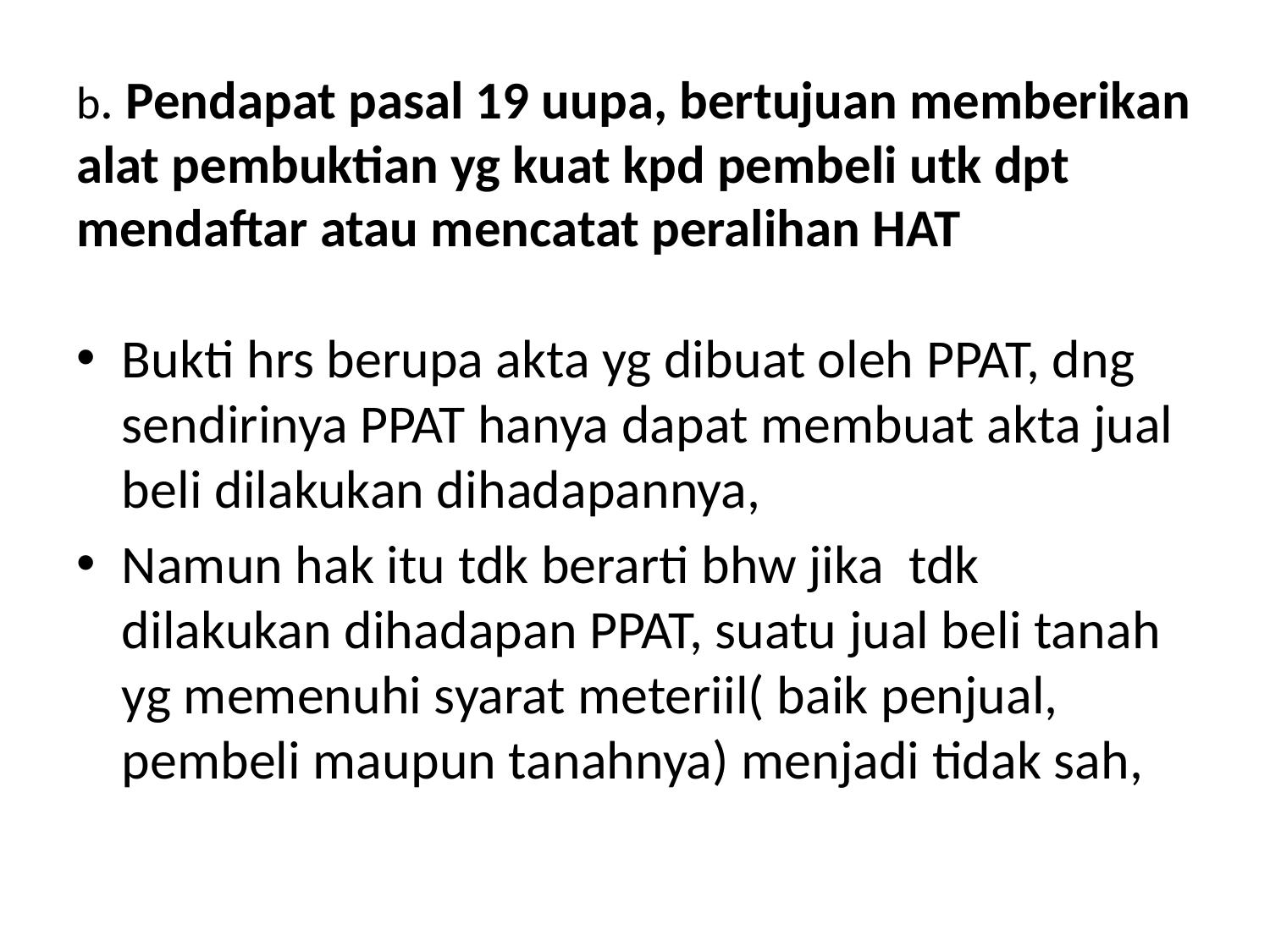

# b. Pendapat pasal 19 uupa, bertujuan memberikan alat pembuktian yg kuat kpd pembeli utk dpt mendaftar atau mencatat peralihan HAT
Bukti hrs berupa akta yg dibuat oleh PPAT, dng sendirinya PPAT hanya dapat membuat akta jual beli dilakukan dihadapannya,
Namun hak itu tdk berarti bhw jika  tdk dilakukan dihadapan PPAT, suatu jual beli tanah yg memenuhi syarat meteriil( baik penjual, pembeli maupun tanahnya) menjadi tidak sah,